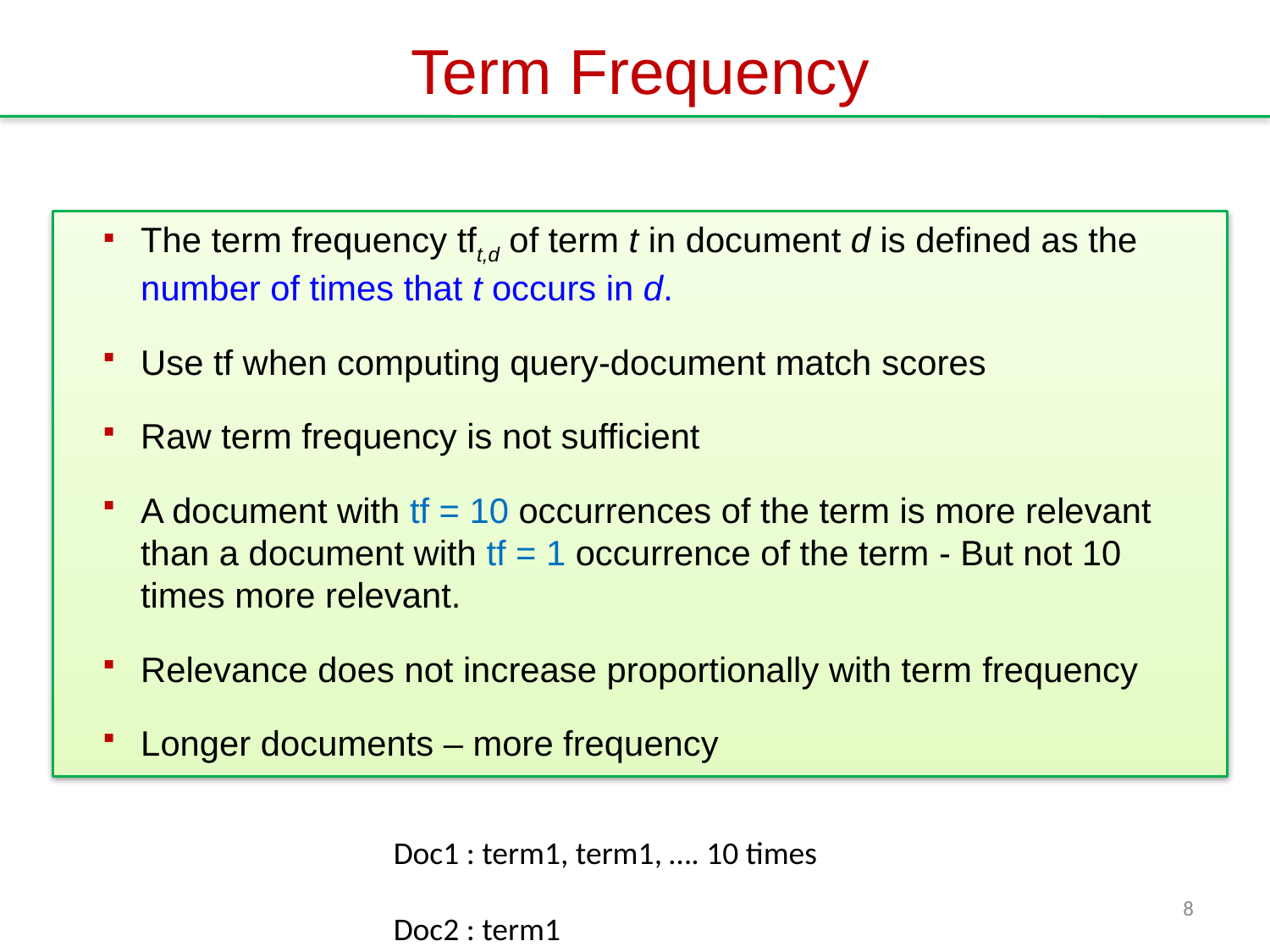

# Term Frequency
The term frequency tft,d of term t in document d is defined as the number of times that t occurs in d.
Use tf when computing query-document match scores
Raw term frequency is not sufficient
A document with tf = 10 occurrences of the term is more relevant than a document with tf = 1 occurrence of the term - But not 10 times more relevant.
Relevance does not increase proportionally with term frequency
Longer documents – more frequency

Doc1 : term1, term1, …. 10 times
Doc2 : term1
8